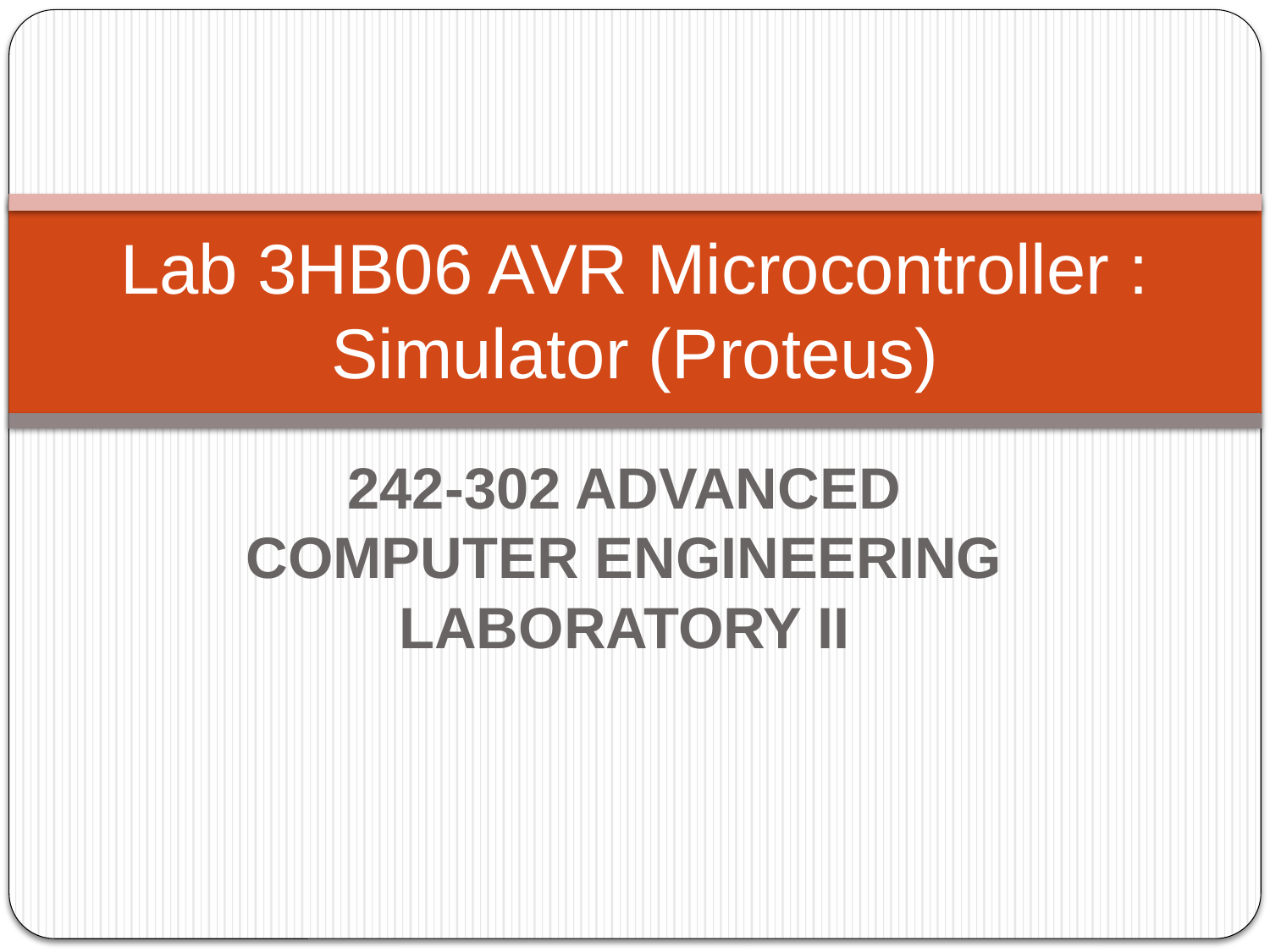

# Lab 3HB06 AVR Microcontroller : Simulator (Proteus)
242-302 ADVANCED COMPUTER ENGINEERING LABORATORY II